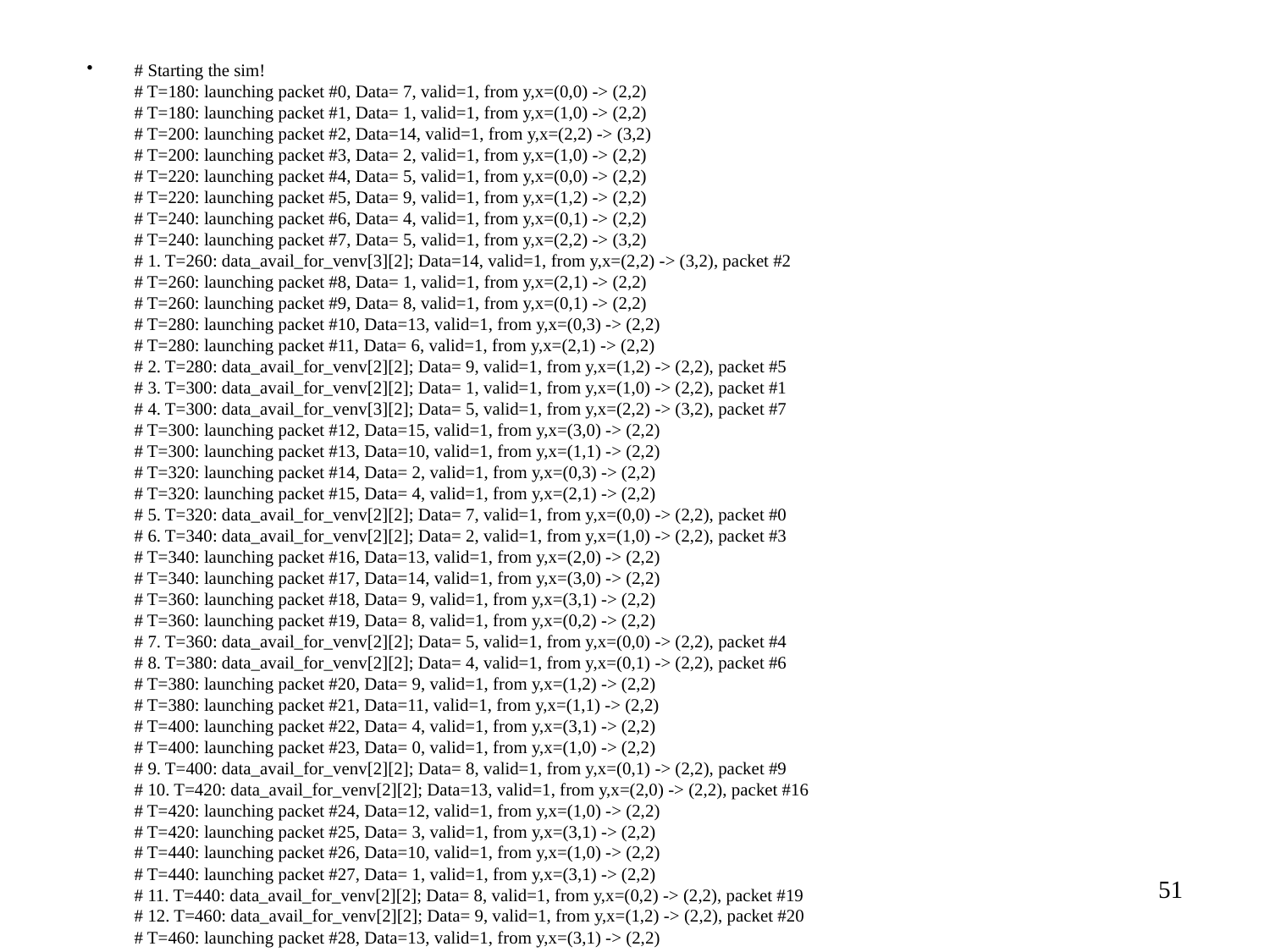

# Starting the sim! # T=180: launching packet #0, Data= 7, valid=1, from y,x=(0,0) -> (2,2) # T=180: launching packet #1, Data= 1, valid=1, from y,x=(1,0) -> (2,2) # T=200: launching packet #2, Data=14, valid=1, from y,x=(2,2) -> (3,2) # T=200: launching packet #3, Data= 2, valid=1, from y,x=(1,0) -> (2,2) # T=220: launching packet #4, Data= 5, valid=1, from y,x=(0,0) -> (2,2) # T=220: launching packet #5, Data= 9, valid=1, from y,x=(1,2) -> (2,2) # T=240: launching packet #6, Data= 4, valid=1, from y,x=(0,1) -> (2,2) # T=240: launching packet #7, Data= 5, valid=1, from y,x=(2,2) -> (3,2) # 1. T=260: data_avail_for_venv[3][2]; Data=14, valid=1, from y,x=(2,2) -> (3,2), packet #2 # T=260: launching packet #8, Data= 1, valid=1, from y,x=(2,1) -> (2,2) # T=260: launching packet #9, Data= 8, valid=1, from y,x=(0,1) -> (2,2) # T=280: launching packet #10, Data=13, valid=1, from y,x=(0,3) -> (2,2) # T=280: launching packet #11, Data= 6, valid=1, from y,x=(2,1) -> (2,2) # 2. T=280: data_avail_for_venv[2][2]; Data= 9, valid=1, from y,x=(1,2) -> (2,2), packet #5 # 3. T=300: data_avail_for_venv[2][2]; Data= 1, valid=1, from y,x=(1,0) -> (2,2), packet #1 # 4. T=300: data_avail_for_venv[3][2]; Data= 5, valid=1, from y,x=(2,2) -> (3,2), packet #7 # T=300: launching packet #12, Data=15, valid=1, from y,x=(3,0) -> (2,2) # T=300: launching packet #13, Data=10, valid=1, from y,x=(1,1) -> (2,2) # T=320: launching packet #14, Data= 2, valid=1, from y,x=(0,3) -> (2,2) # T=320: launching packet #15, Data= 4, valid=1, from y,x=(2,1) -> (2,2) # 5. T=320: data_avail_for_venv[2][2]; Data= 7, valid=1, from y,x=(0,0) -> (2,2), packet #0 # 6. T=340: data_avail_for_venv[2][2]; Data= 2, valid=1, from y,x=(1,0) -> (2,2), packet #3 # T=340: launching packet #16, Data=13, valid=1, from y,x=(2,0) -> (2,2) # T=340: launching packet #17, Data=14, valid=1, from y,x=(3,0) -> (2,2) # T=360: launching packet #18, Data= 9, valid=1, from y,x=(3,1) -> (2,2) # T=360: launching packet #19, Data= 8, valid=1, from y,x=(0,2) -> (2,2) # 7. T=360: data_avail_for_venv[2][2]; Data= 5, valid=1, from y,x=(0,0) -> (2,2), packet #4 # 8. T=380: data_avail_for_venv[2][2]; Data= 4, valid=1, from y,x=(0,1) -> (2,2), packet #6 # T=380: launching packet #20, Data= 9, valid=1, from y,x=(1,2) -> (2,2) # T=380: launching packet #21, Data=11, valid=1, from y,x=(1,1) -> (2,2) # T=400: launching packet #22, Data= 4, valid=1, from y,x=(3,1) -> (2,2) # T=400: launching packet #23, Data= 0, valid=1, from y,x=(1,0) -> (2,2) # 9. T=400: data_avail_for_venv[2][2]; Data= 8, valid=1, from y,x=(0,1) -> (2,2), packet #9 # 10. T=420: data_avail_for_venv[2][2]; Data=13, valid=1, from y,x=(2,0) -> (2,2), packet #16 # T=420: launching packet #24, Data=12, valid=1, from y,x=(1,0) -> (2,2) # T=420: launching packet #25, Data= 3, valid=1, from y,x=(3,1) -> (2,2) # T=440: launching packet #26, Data=10, valid=1, from y,x=(1,0) -> (2,2) # T=440: launching packet #27, Data= 1, valid=1, from y,x=(3,1) -> (2,2) # 11. T=440: data_avail_for_venv[2][2]; Data= 8, valid=1, from y,x=(0,2) -> (2,2), packet #19 # 12. T=460: data_avail_for_venv[2][2]; Data= 9, valid=1, from y,x=(1,2) -> (2,2), packet #20 # T=460: launching packet #28, Data=13, valid=1, from y,x=(3,1) -> (2,2) # T=460: launching packet #29, Data=15, valid=1, from y,x=(3,2) -> (2,2) # T=480: launching packet #30, Data= 8, valid=1, from y,x=(0,1) -> (2,2) # T=480: launching packet #31, Data= 2, valid=1, from y,x=(0,3) -> (2,2) # 13. T=480: data_avail_for_venv[2][2]; Data=13, valid=1, from y,x=(0,3) -> (2,2), packet #10 # 14. T=500: data_avail_for_venv[2][2]; Data=15, valid=1, from y,x=(3,0) -> (2,2), packet #12 # T=500: launching packet #32, Data= 6, valid=1, from y,x=(1,3) -> (2,2) # T=500: launching packet #33, Data=14, valid=1, from y,x=(3,3) -> (2,2) # T=520: launching packet #34, Data=11, valid=1, from y,x=(0,3) -> (2,2) # T=520: launching packet #35, Data= 4, valid=1, from y,x=(1,0) -> (2,2) # 15. T=520: data_avail_for_venv[2][2]; Data= 2, valid=1, from y,x=(0,3) -> (2,2), packet #14 # 16. T=540: data_avail_for_venv[2][2]; Data=14, valid=1, from y,x=(3,0) -> (2,2), packet #17 # T=540: launching packet #36, Data= 7, valid=1, from y,x=(0,3) -> (2,2) # T=540: launching packet #37, Data=10, valid=1, from y,x=(0,0) -> (2,2) # T=560: launching packet #38, Data=11, valid=1, from y,x=(0,0) -> (2,2) # T=560: launching packet #39, Data= 6, valid=1, from y,x=(2,1) -> (2,2) # 17. T=560: data_avail_for_venv[2][2]; Data=15, valid=1, from y,x=(3,2) -> (2,2), packet #29 # 18. T=580: data_avail_for_venv[2][2]; Data= 0, valid=1, from y,x=(1,0) -> (2,2), packet #23 # T=580: launching packet #40, Data= 3, valid=1, from y,x=(0,3) -> (2,2) # T=580: launching packet #41, Data= 7, valid=1, from y,x=(0,0) -> (2,2) # T=600: launching packet #42, Data= 8, valid=1, from y,x=(0,3) -> (2,2) # T=600: launching packet #43, Data= 5, valid=1, from y,x=(0,2) -> (2,2) # 19. T=600: data_avail_for_venv[2][2]; Data=12, valid=1, from y,x=(1,0) -> (2,2), packet #24 # 20. T=620: data_avail_for_venv[2][2]; Data=10, valid=1, from y,x=(1,0) -> (2,2), packet #26 # T=620: launching packet #44, Data= 8, valid=1, from y,x=(0,1) -> (2,2) # T=620: launching packet #45, Data=10, valid=1, from y,x=(2,2) -> (3,2) # T=640: launching packet #46, Data= 7, valid=1, from y,x=(0,0) -> (2,2) # T=640: launching packet #47, Data= 4, valid=1, from y,x=(2,3) -> (2,2) # 21. T=640: data_avail_for_venv[2][2]; Data=10, valid=1, from y,x=(1,1) -> (2,2), packet #13 # 22. T=660: data_avail_for_venv[2][2]; Data= 9, valid=1, from y,x=(3,1) -> (2,2), packet #18 # T=660: launching packet #48, Data=14, valid=1, from y,x=(0,3) -> (2,2) # T=660: launching packet #49, Data=15, valid=1, from y,x=(2,0) -> (2,2) # Done launching packets! # 23. T=680: data_avail_for_venv[2][2]; Data= 5, valid=1, from y,x=(0,2) -> (2,2), packet #43 # 24. T=680: data_avail_for_venv[3][2]; Data=10, valid=1, from y,x=(2,2) -> (3,2), packet #45 # 25. T=700: data_avail_for_venv[2][2]; Data= 2, valid=1, from y,x=(0,3) -> (2,2), packet #31 # 26. T=720: data_avail_for_venv[2][2]; Data= 6, valid=1, from y,x=(1,3) -> (2,2), packet #32 # 27. T=740: data_avail_for_venv[2][2]; Data=14, valid=1, from y,x=(3,3) -> (2,2), packet #33 # 28. T=760: data_avail_for_venv[2][2]; Data=11, valid=1, from y,x=(0,3) -> (2,2), packet #34 # 29. T=780: data_avail_for_venv[2][2]; Data= 3, valid=1, from y,x=(0,3) -> (2,2), packet #40 # 30. T=800: data_avail_for_venv[2][2]; Data= 8, valid=1, from y,x=(0,3) -> (2,2), packet #42 # 31. T=820: data_avail_for_venv[2][2]; Data= 4, valid=1, from y,x=(2,3) -> (2,2), packet #47 # 32. T=840: data_avail_for_venv[2][2]; Data= 4, valid=1, from y,x=(1,0) -> (2,2), packet #35 # 33. T=860: data_avail_for_venv[2][2]; Data=14, valid=1, from y,x=(0,3) -> (2,2), packet #48 # 34. T=880: data_avail_for_venv[2][2]; Data=10, valid=1, from y,x=(0,0) -> (2,2), packet #37 # 35. T=900: data_avail_for_venv[2][2]; Data=11, valid=1, from y,x=(0,0) -> (2,2), packet #38 # 36. T=920: data_avail_for_venv[2][2]; Data= 7, valid=1, from y,x=(0,0) -> (2,2), packet #41
# 37. T=940: data_avail_for_venv[2][2]; Data= 7, valid=1, from y,x=(0,0) -> (2,2), packet #46 # 38. T=960: data_avail_for_venv[2][2]; Data=15, valid=1, from y,x=(2,0) -> (2,2), packet #49 # 39. T=980: data_avail_for_venv[2][2]; Data= 4, valid=1, from y,x=(3,1) -> (2,2), packet #22 # 40. T=1000: data_avail_for_venv[2][2]; Data= 8, valid=1, from y,x=(0,1) -> (2,2), packet #30 # 41. T=1020: data_avail_for_venv[2][2]; Data= 3, valid=1, from y,x=(3,1) -> (2,2), packet #25 # 42. T=1040: data_avail_for_venv[2][2]; Data= 1, valid=1, from y,x=(3,1) -> (2,2), packet #27 # 43. T=1060: data_avail_for_venv[2][2]; Data= 8, valid=1, from y,x=(0,1) -> (2,2), packet #44 # 44. T=1080: data_avail_for_venv[2][2]; Data= 1, valid=1, from y,x=(2,1) -> (2,2), packet #8 # 45. T=1100: data_avail_for_venv[2][2]; Data= 6, valid=1, from y,x=(2,1) -> (2,2), packet #11 # 46. T=1120: data_avail_for_venv[2][2]; Data= 4, valid=1, from y,x=(2,1) -> (2,2), packet #15 # 47. T=1140: data_avail_for_venv[2][2]; Data= 6, valid=1, from y,x=(2,1) -> (2,2), packet #39 # Stopping simulation due to timeout; not all packets received